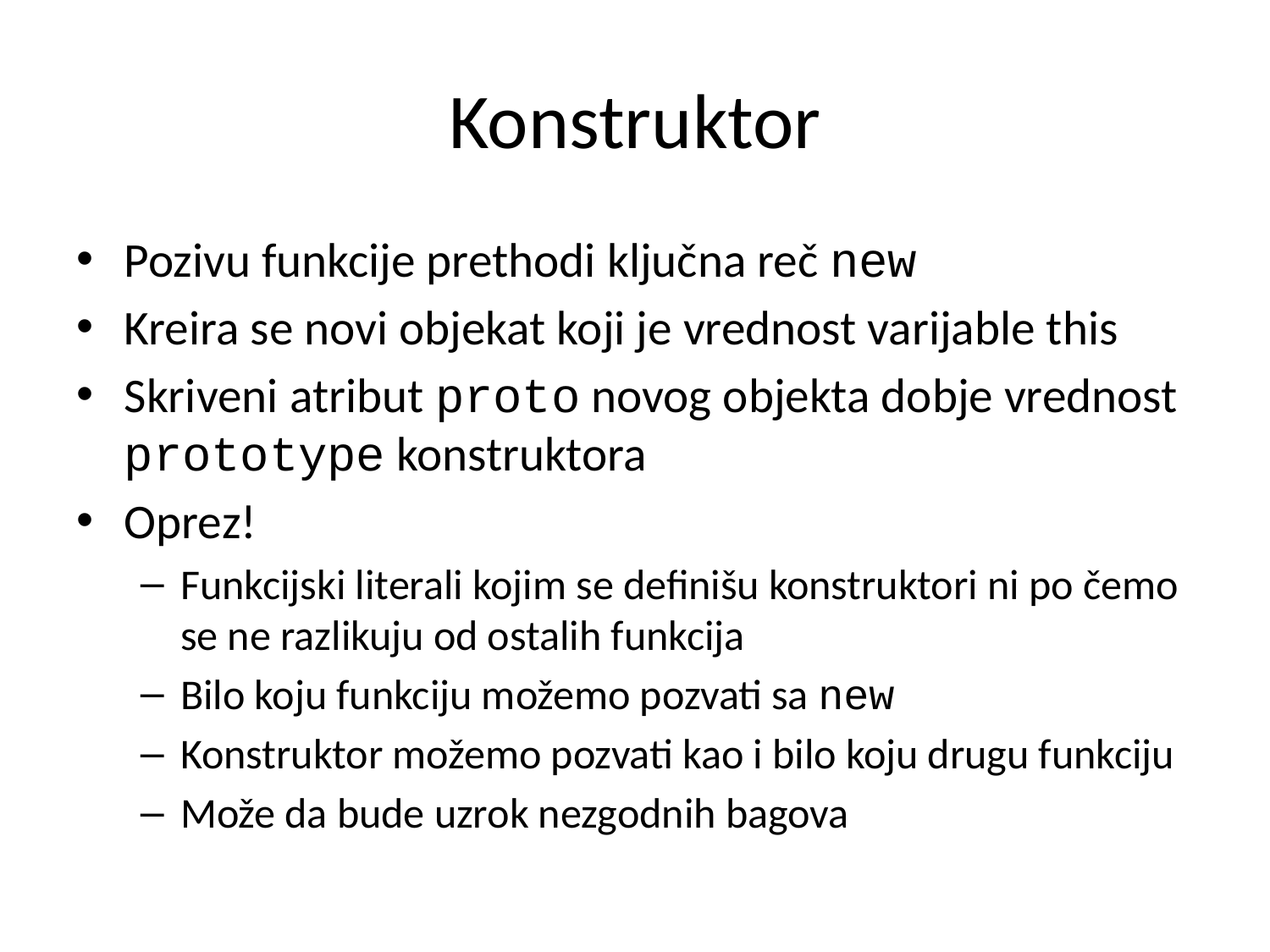

# Konstruktor
Pozivu funkcije prethodi ključna reč new
Kreira se novi objekat koji je vrednost varijable this
Skriveni atribut proto novog objekta dobje vrednost prototype konstruktora
Oprez!
Funkcijski literali kojim se definišu konstruktori ni po čemo se ne razlikuju od ostalih funkcija
Bilo koju funkciju možemo pozvati sa new
Konstruktor možemo pozvati kao i bilo koju drugu funkciju
Može da bude uzrok nezgodnih bagova